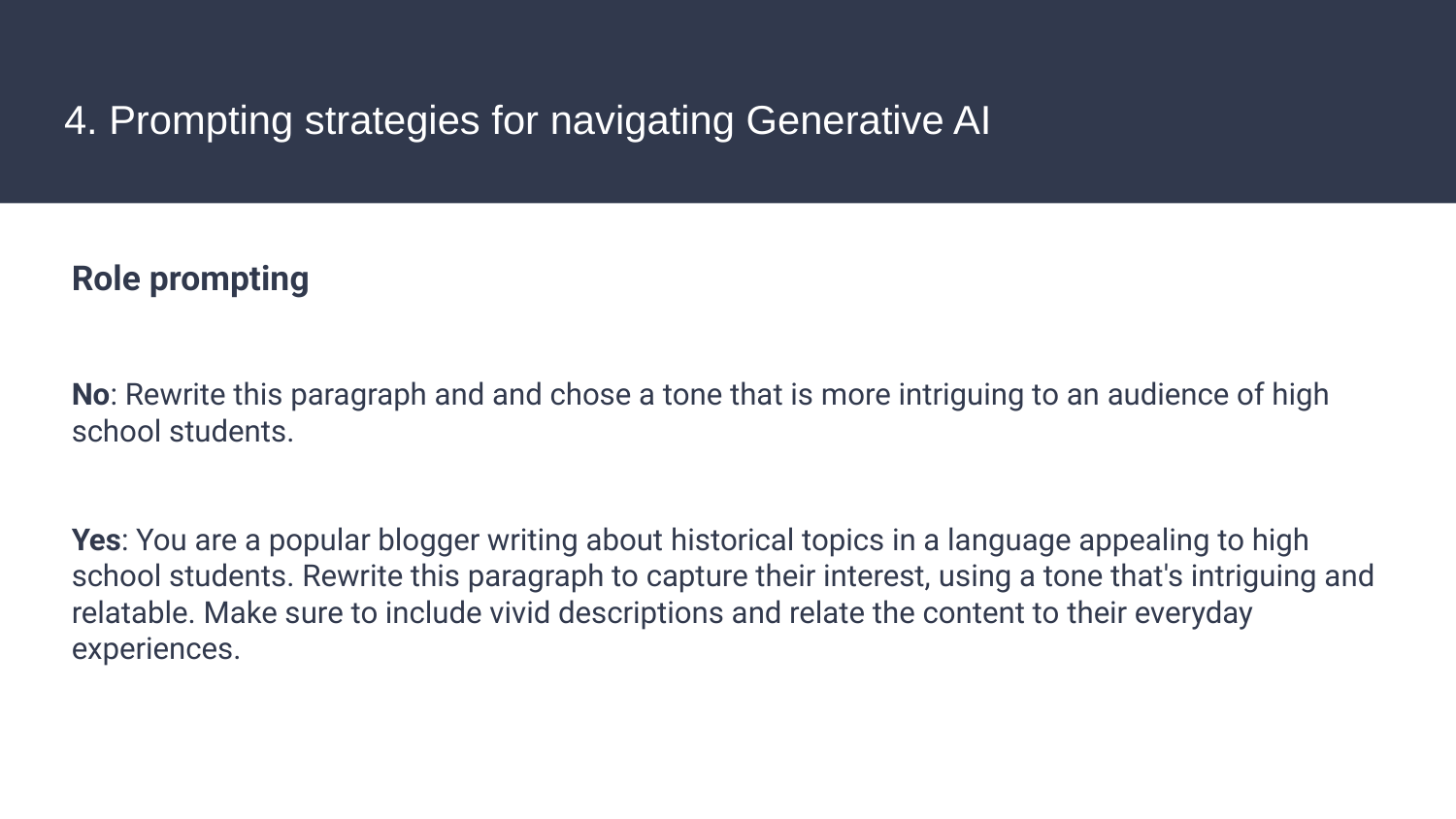

# 4. Prompting strategies for navigating Generative AI
Role prompting

No: Rewrite this paragraph and and chose a tone that is more intriguing to an audience of high school students.

Yes: You are a popular blogger writing about historical topics in a language appealing to high school students. Rewrite this paragraph to capture their interest, using a tone that's intriguing and relatable. Make sure to include vivid descriptions and relate the content to their everyday experiences.